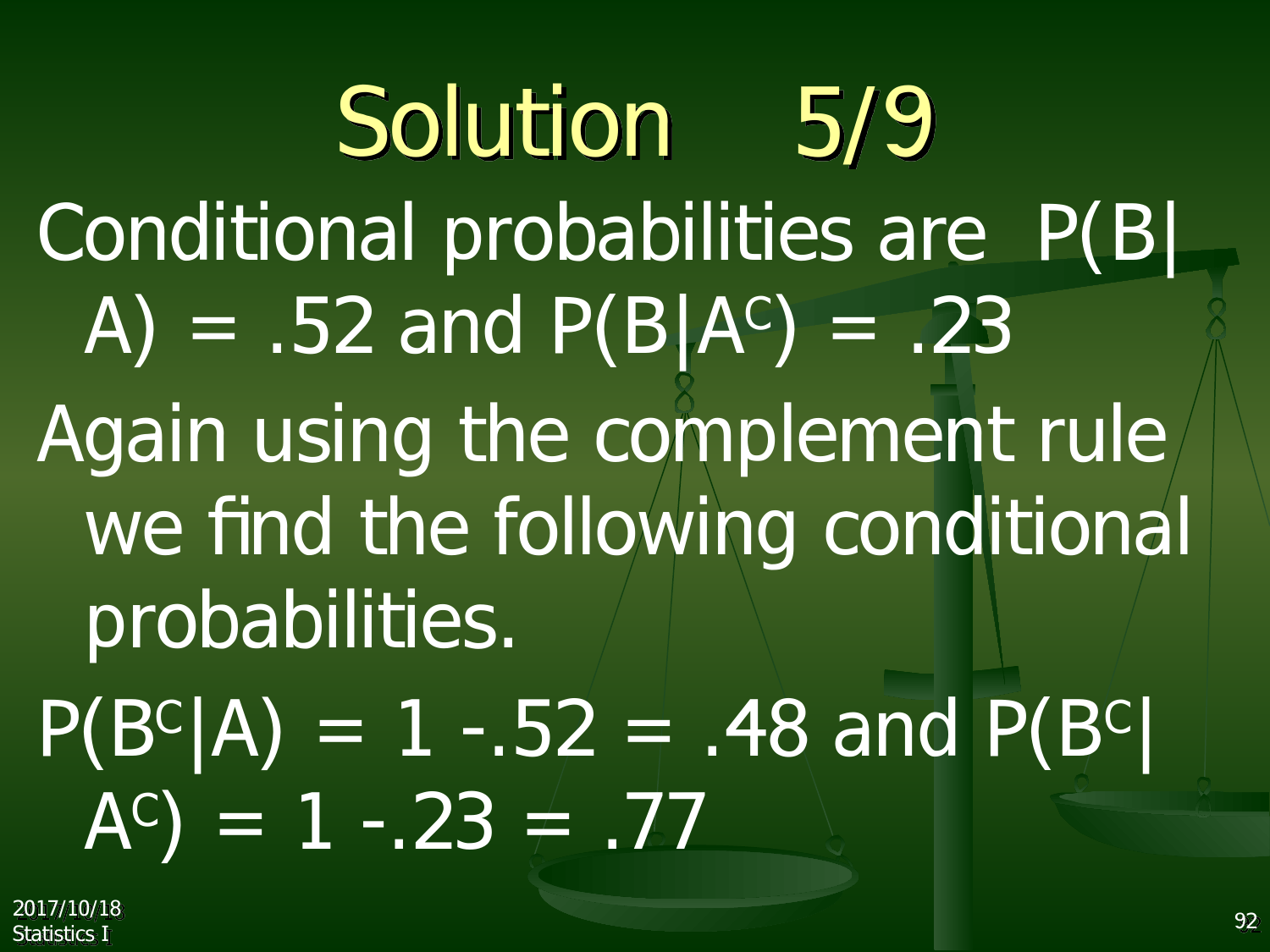

# Solution    5/9
Conditional probabilities are  P(B|A) = .52 and P(B|AC) = .23
Again using the complement rule we find the following conditional probabilities.
P(BC|A) = 1 -.52 = .48 and P(BC|AC) = 1 -.23 = .77
2017/10/18
Statistics I
92